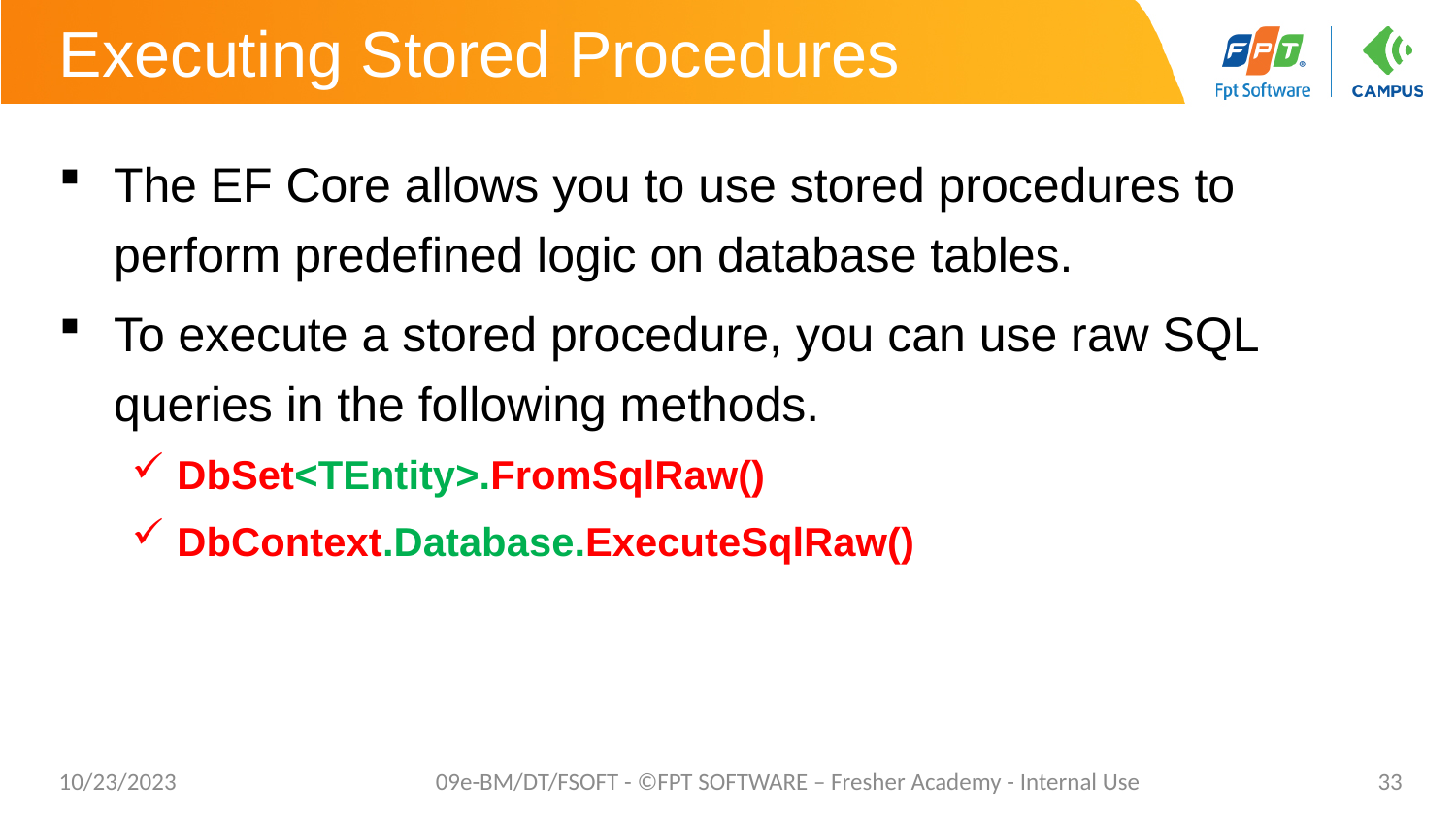

# Executing Stored Procedures
The EF Core allows you to use stored procedures to perform predefined logic on database tables.
To execute a stored procedure, you can use raw SQL queries in the following methods.
DbSet<TEntity>.FromSqlRaw()
DbContext.Database.ExecuteSqlRaw()

10/23/2023
09e-BM/DT/FSOFT - ©FPT SOFTWARE – Fresher Academy - Internal Use
33